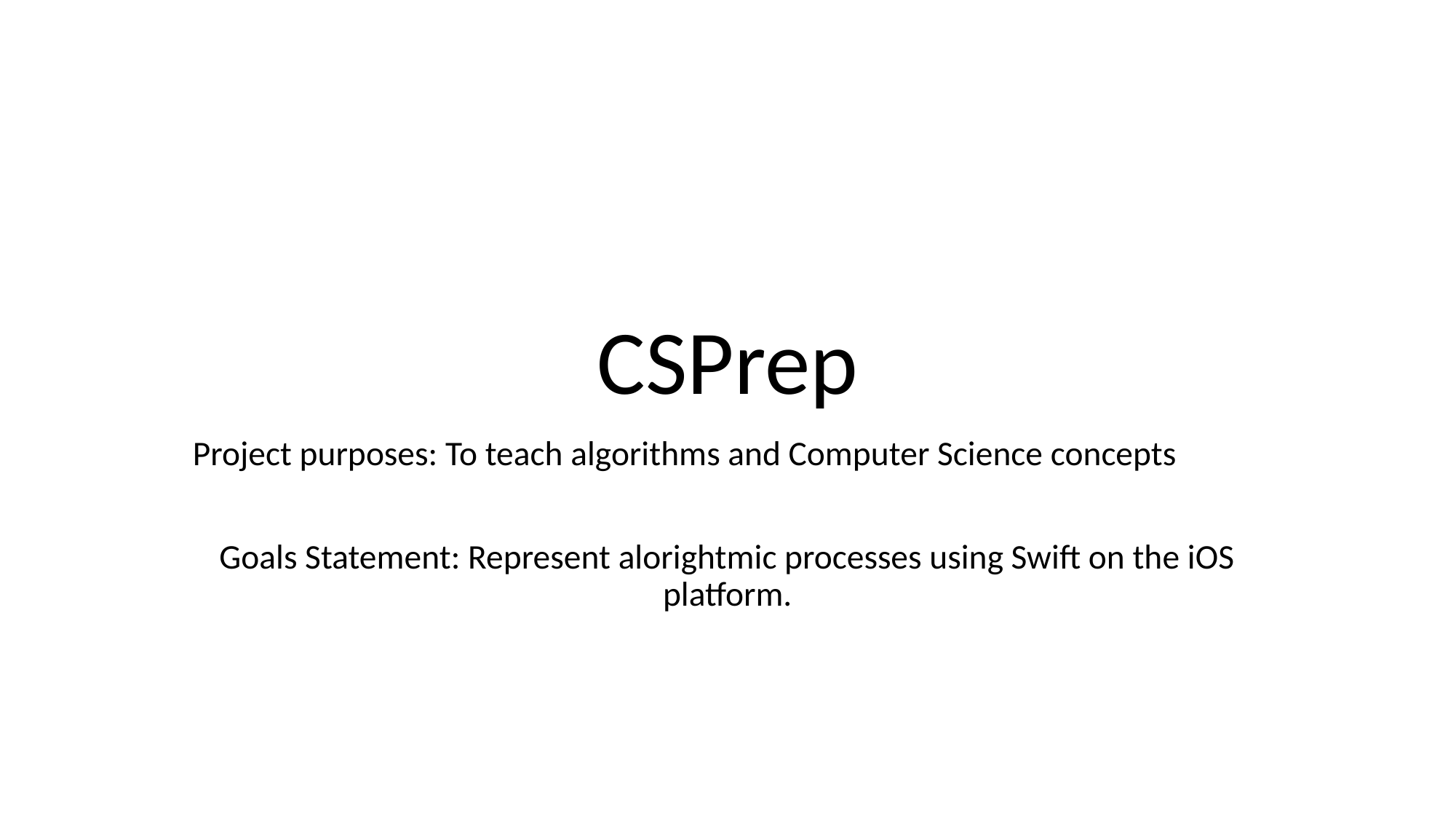

# CSPrep
Project purposes: To teach algorithms and Computer Science concepts

Goals Statement: Represent alorightmic processes using Swift on the iOS platform.